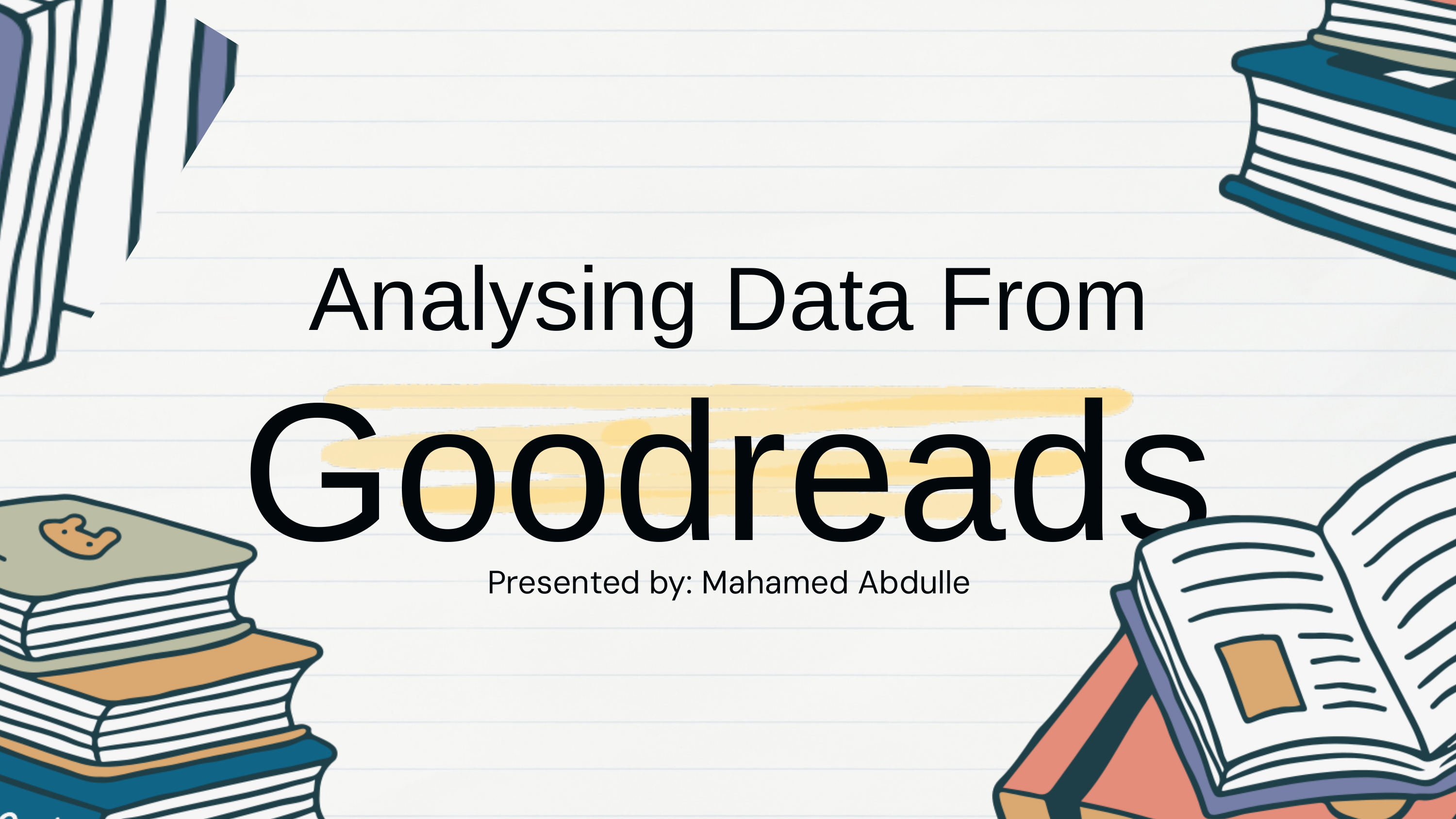

Analysing Data From
Goodreads

Presented by: Mahamed Abdulle